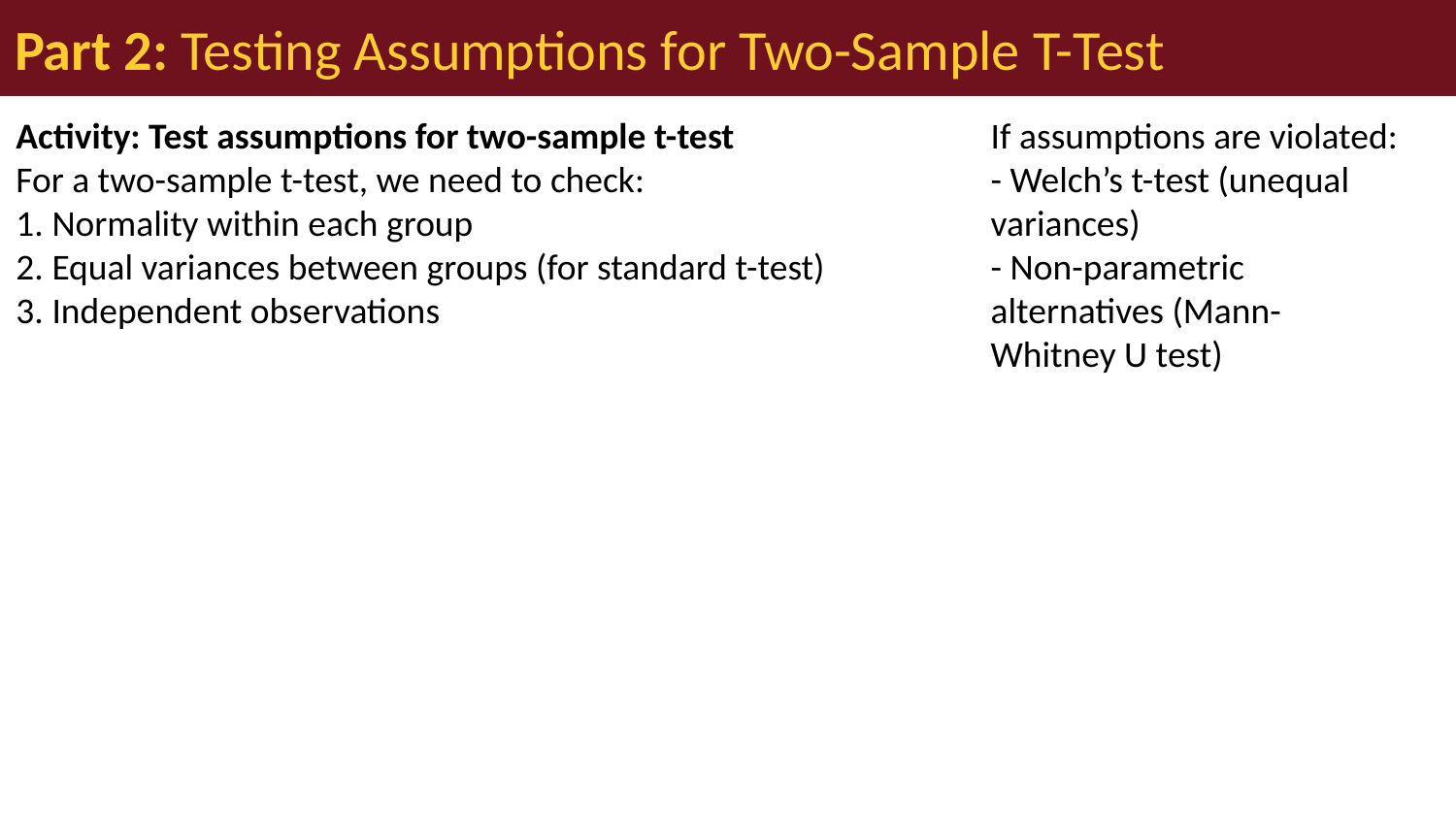

# Part 2: Testing Assumptions for Two-Sample T-Test
Activity: Test assumptions for two-sample t-test
For a two-sample t-test, we need to check:
1. Normality within each group
2. Equal variances between groups (for standard t-test)
3. Independent observations
If assumptions are violated:
- Welch’s t-test (unequal variances)
- Non-parametric alternatives (Mann-Whitney U test)